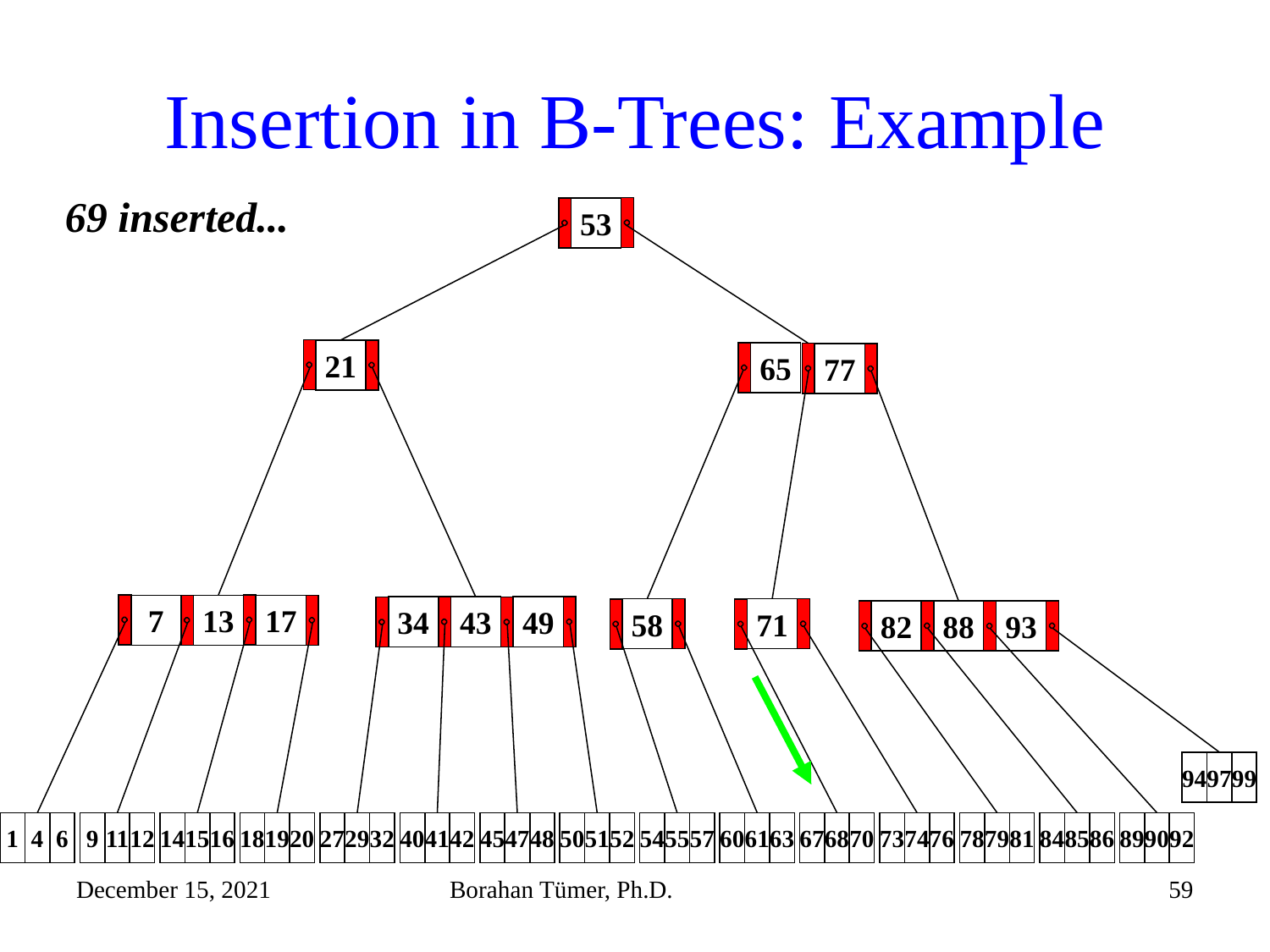

# Insertion in B-Trees: Example
69 inserted...

53

21

65

77

7

13
17

34

43
49

58

71

82

88
93

94
97
99
9
11
12
14
15
16
18
19
20
27
29
32
40
41
42
45
47
48
50
51
52
54
55
57
60
61
63
67
68
70
73
74
76
78
79
81
84
85
86
89
90
92
1
4
6
December 15, 2021
Borahan Tümer, Ph.D.
59